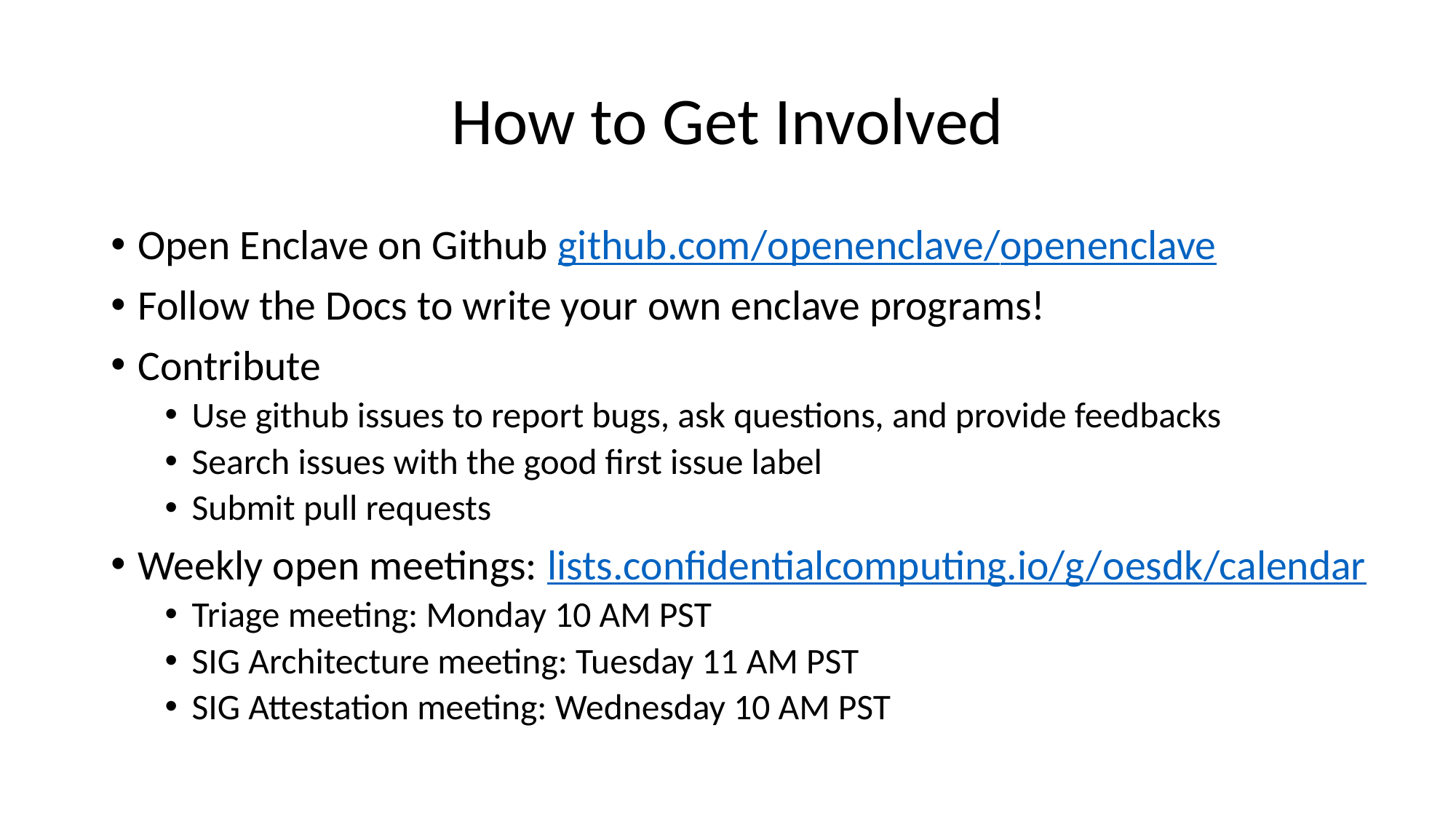

# How to Get Involved
Open Enclave on Github github.com/openenclave/openenclave
Follow the Docs to write your own enclave programs!
Contribute
Use github issues to report bugs, ask questions, and provide feedbacks
Search issues with the good first issue label
Submit pull requests
Weekly open meetings: lists.confidentialcomputing.io/g/oesdk/calendar
Triage meeting: Monday 10 AM PST
SIG Architecture meeting: Tuesday 11 AM PST
SIG Attestation meeting: Wednesday 10 AM PST